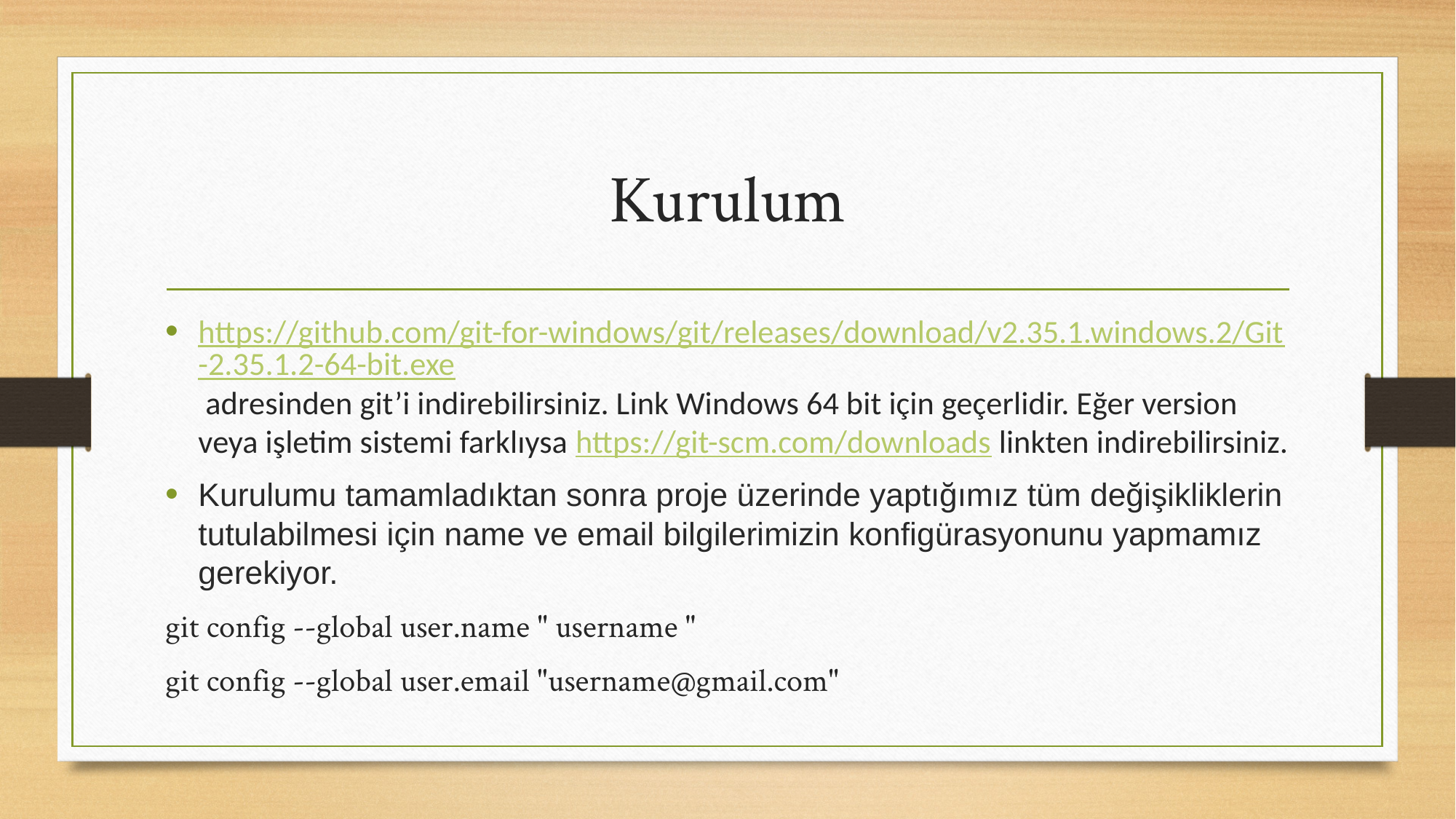

# Kurulum
https://github.com/git-for-windows/git/releases/download/v2.35.1.windows.2/Git-2.35.1.2-64-bit.exe adresinden git’i indirebilirsiniz. Link Windows 64 bit için geçerlidir. Eğer version veya işletim sistemi farklıysa https://git-scm.com/downloads linkten indirebilirsiniz.
Kurulumu tamamladıktan sonra proje üzerinde yaptığımız tüm değişikliklerin tutulabilmesi için name ve email bilgilerimizin konfigürasyonunu yapmamız gerekiyor.
git config --global user.name " username "
git config --global user.email "username@gmail.com"